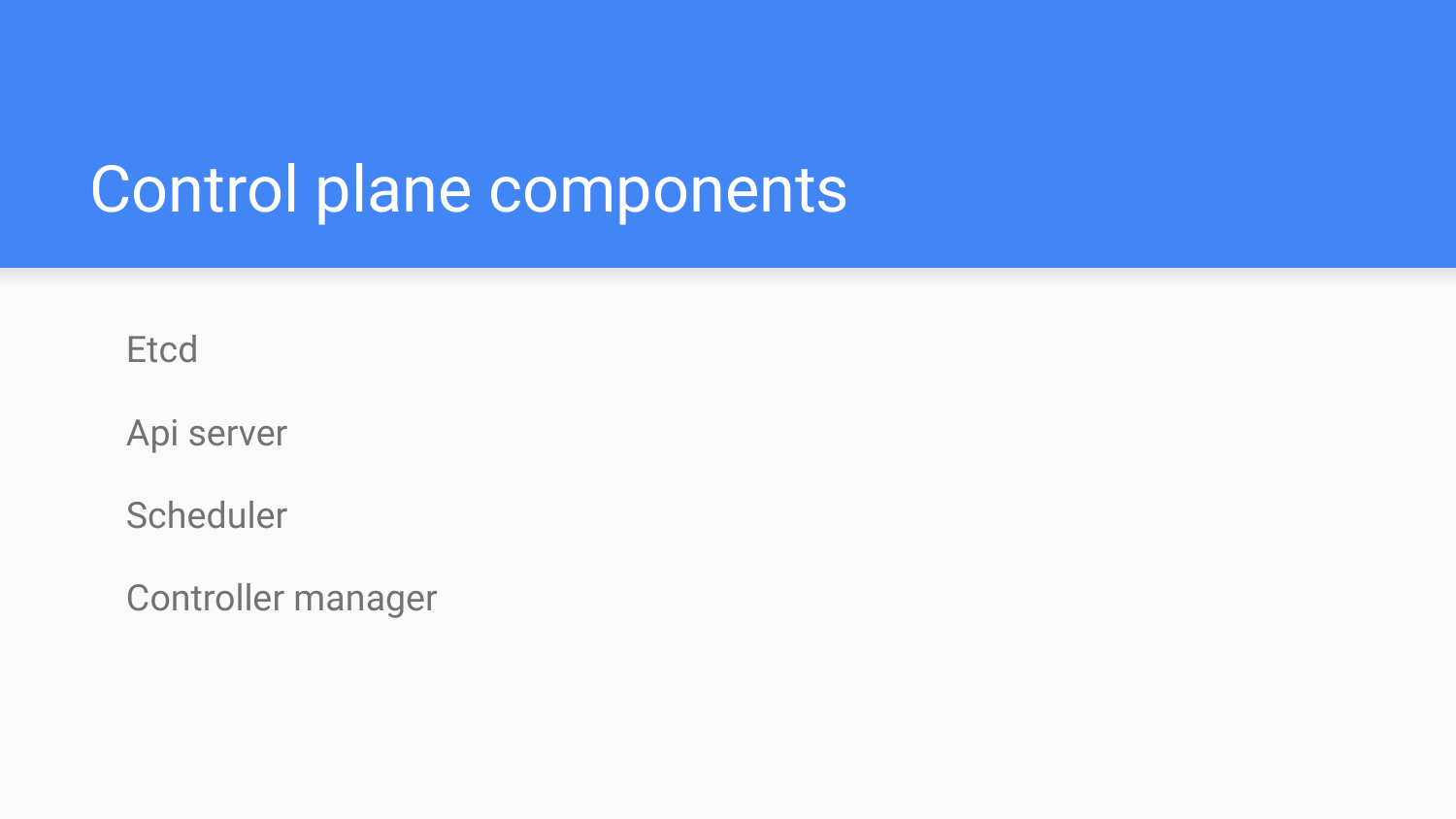

# Control plane components
Etcd
Api server
Scheduler
Controller manager